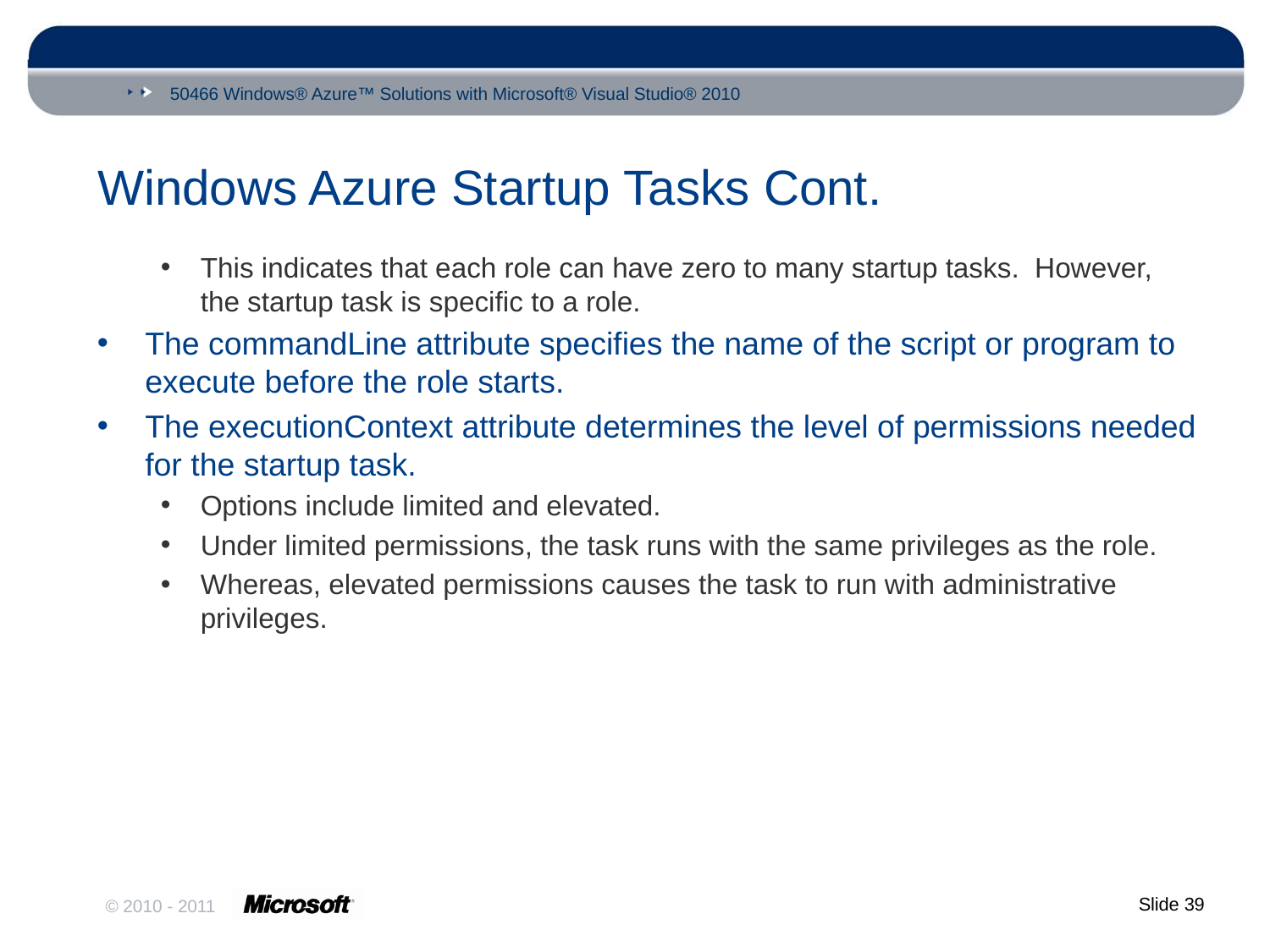

# Windows Azure Startup Tasks Cont.
This indicates that each role can have zero to many startup tasks.  However, the startup task is specific to a role.
The commandLine attribute specifies the name of the script or program to execute before the role starts.
The executionContext attribute determines the level of permissions needed for the startup task.
Options include limited and elevated.
Under limited permissions, the task runs with the same privileges as the role.
Whereas, elevated permissions causes the task to run with administrative privileges.